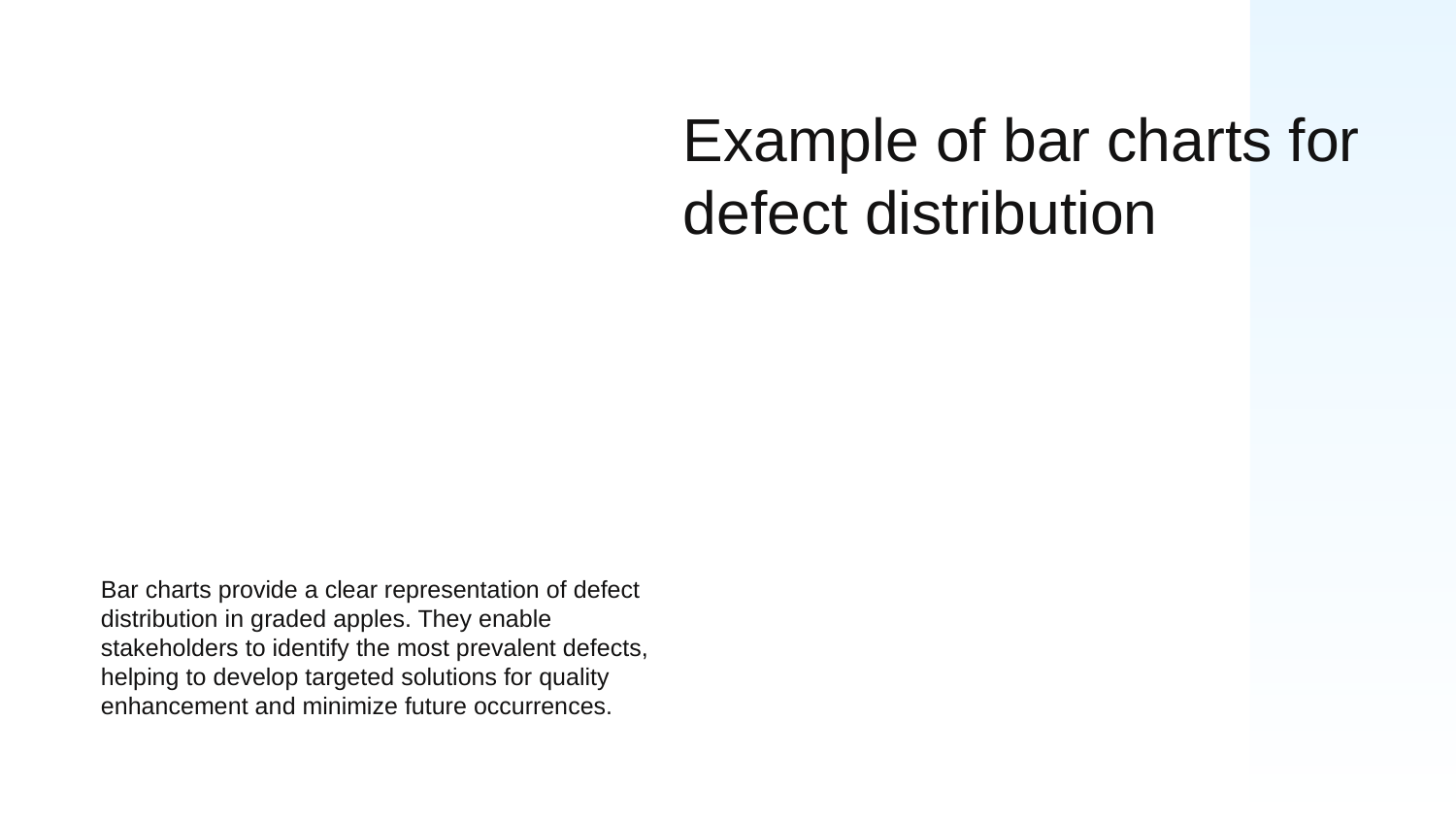

# Example of bar charts for defect distribution
Bar charts provide a clear representation of defect distribution in graded apples. They enable stakeholders to identify the most prevalent defects, helping to develop targeted solutions for quality enhancement and minimize future occurrences.